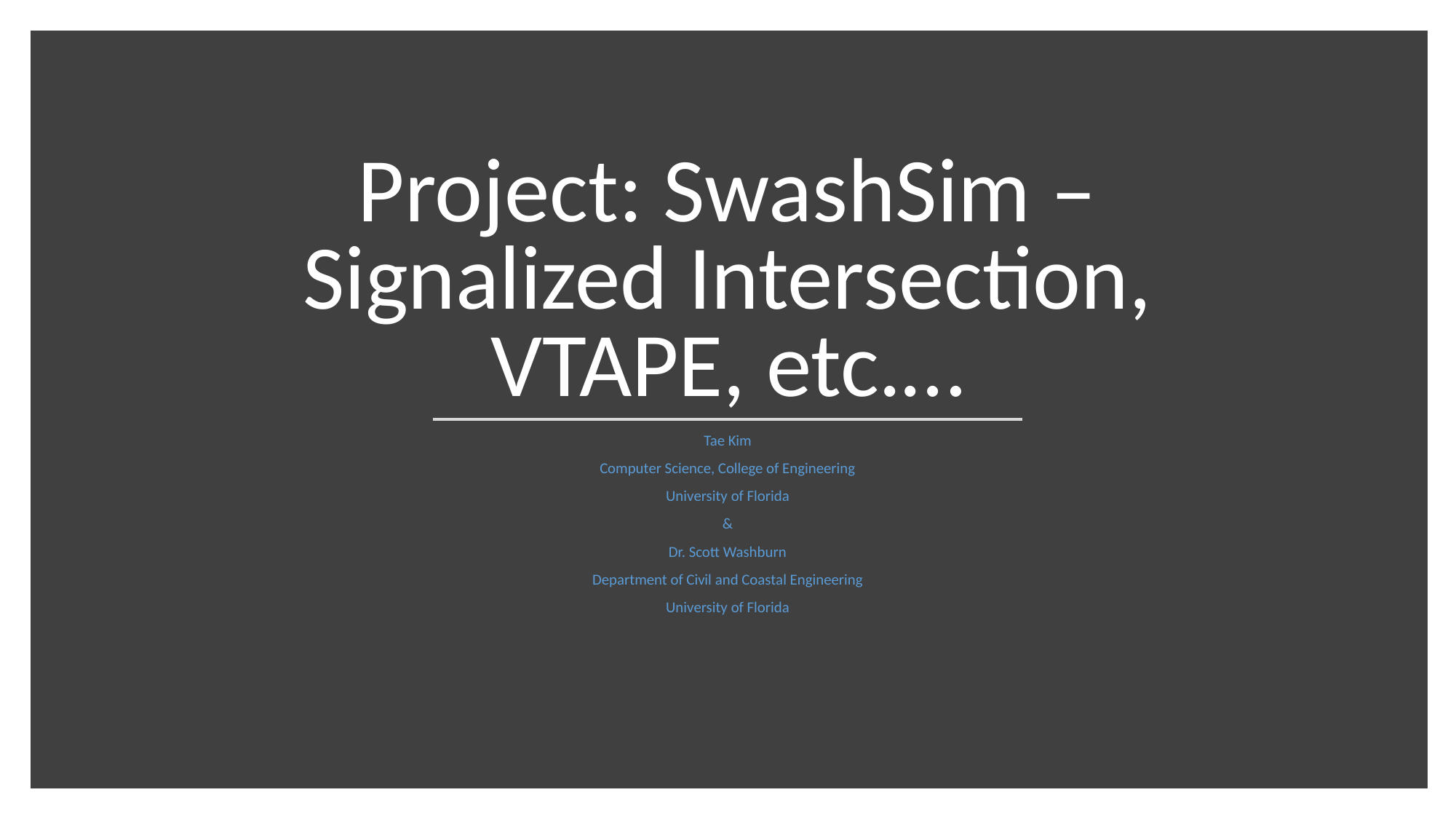

# Project: SwashSim – Signalized Intersection, VTAPE, etc.…
Tae Kim
Computer Science, College of Engineering
University of Florida
&
Dr. Scott Washburn
Department of Civil and Coastal Engineering
University of Florida